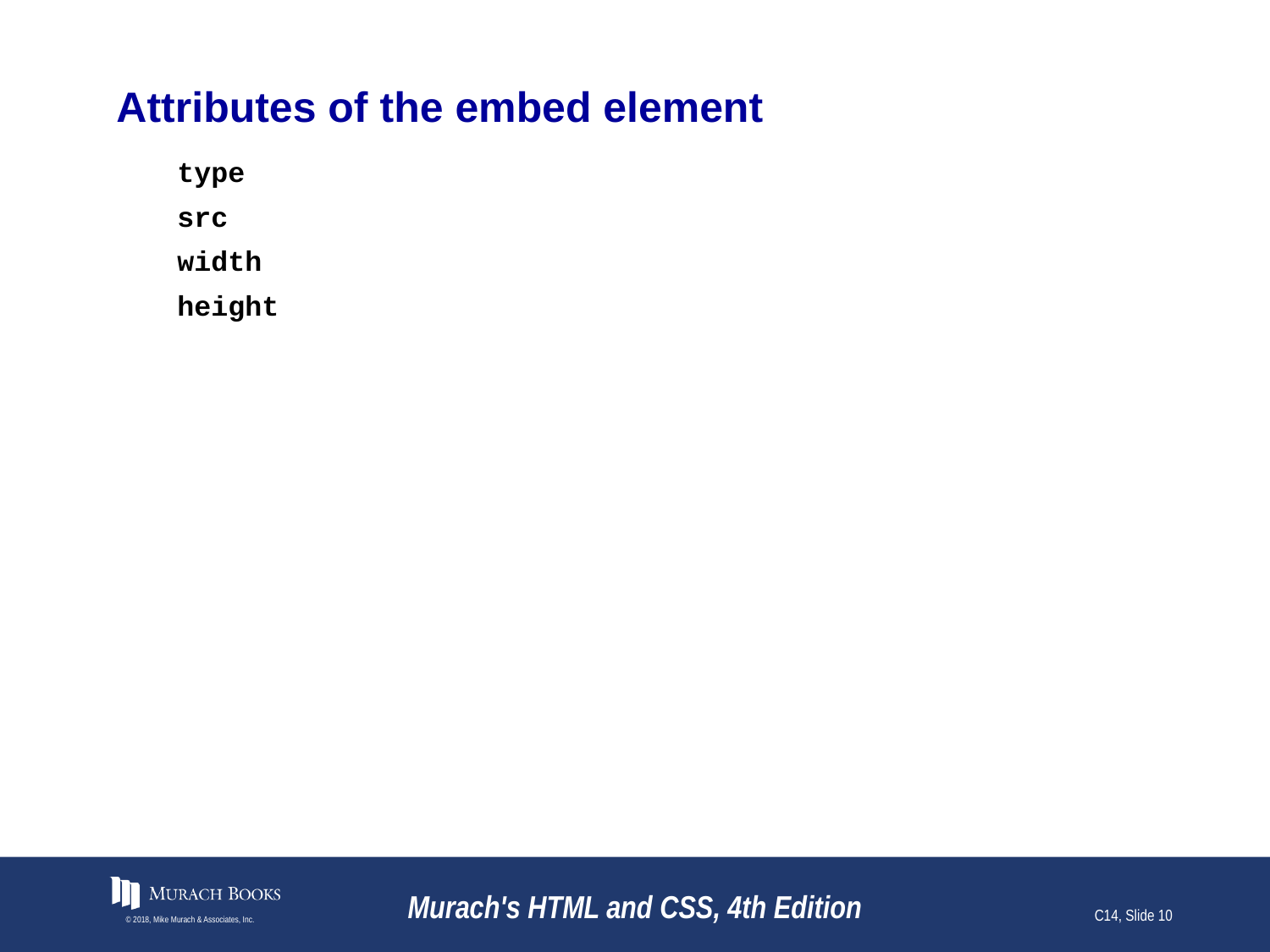

# Attributes of the embed element
type
src
width
height

© 2018, Mike Murach & Associates, Inc.
Murach's HTML and CSS, 4th Edition

C14, Slide 10